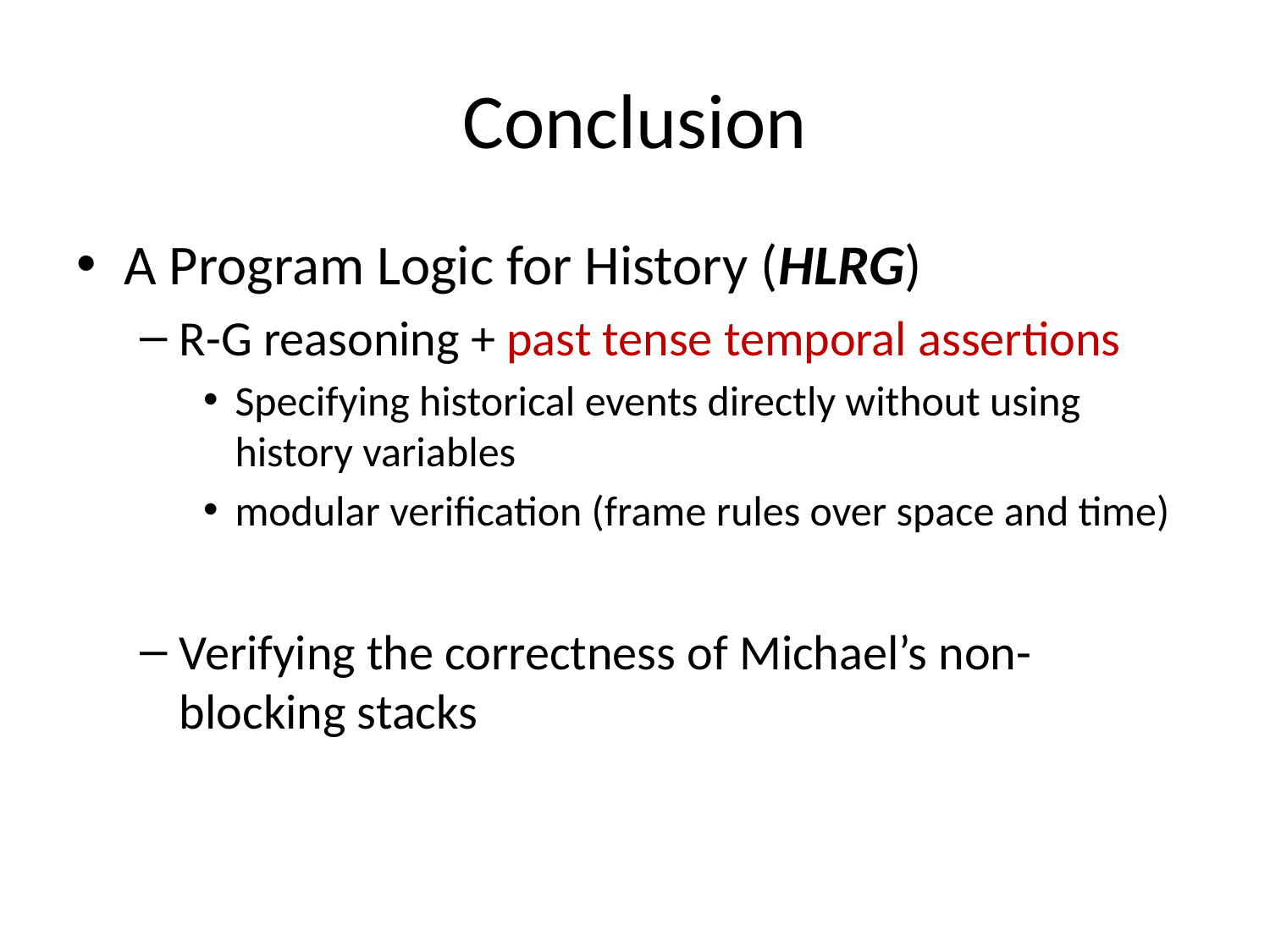

# Conclusion
A Program Logic for History (HLRG)
R-G reasoning + past tense temporal assertions
Specifying historical events directly without using history variables
modular verification (frame rules over space and time)

Verifying the correctness of Michael’s non-blocking stacks